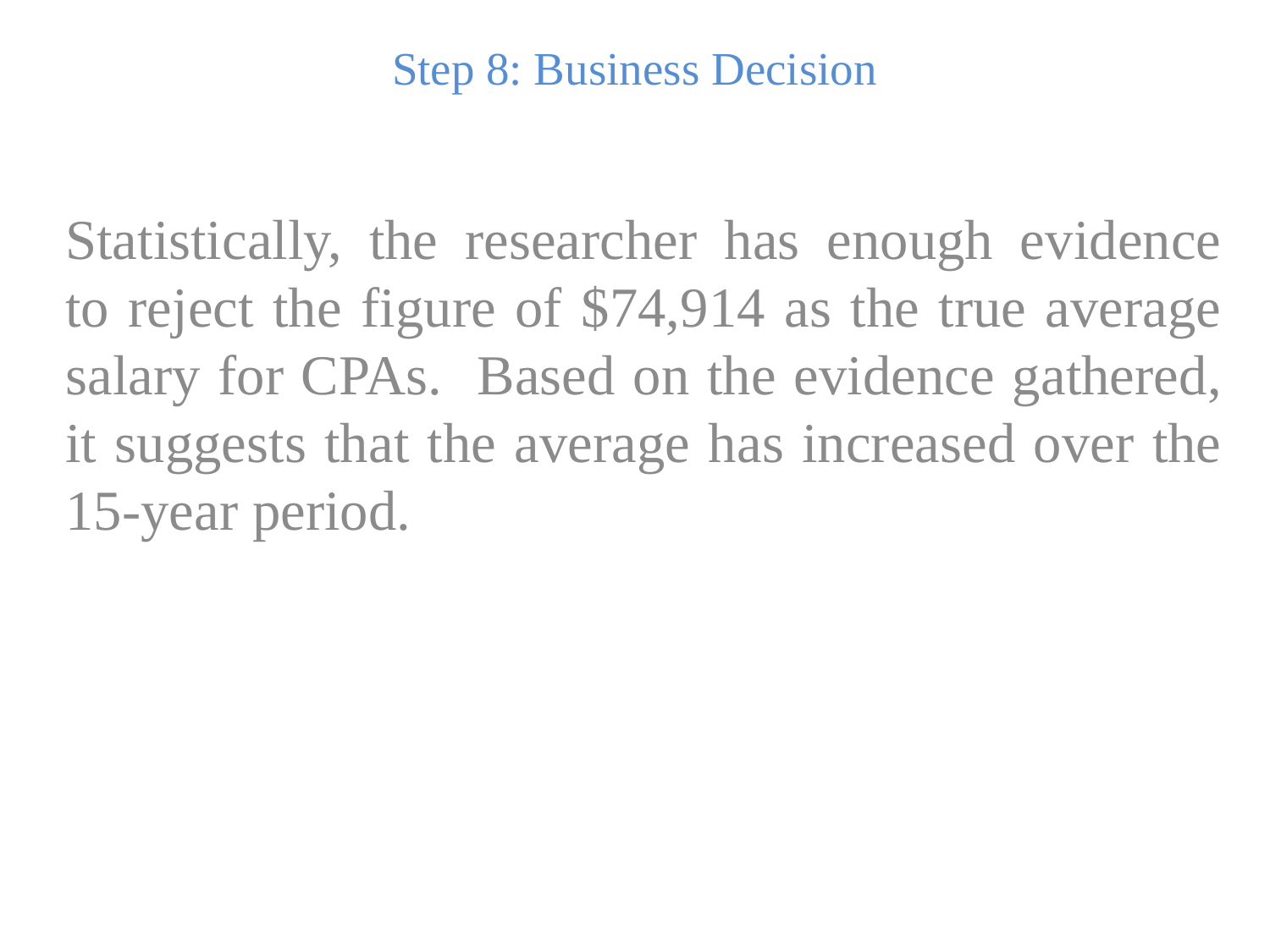

Step 8: Business Decision
Statistically, the researcher has enough evidence
to reject the figure of $74,914 as the true average salary for CPAs.  Based on the evidence gathered, it suggests that the average has increased over the 15-year period.